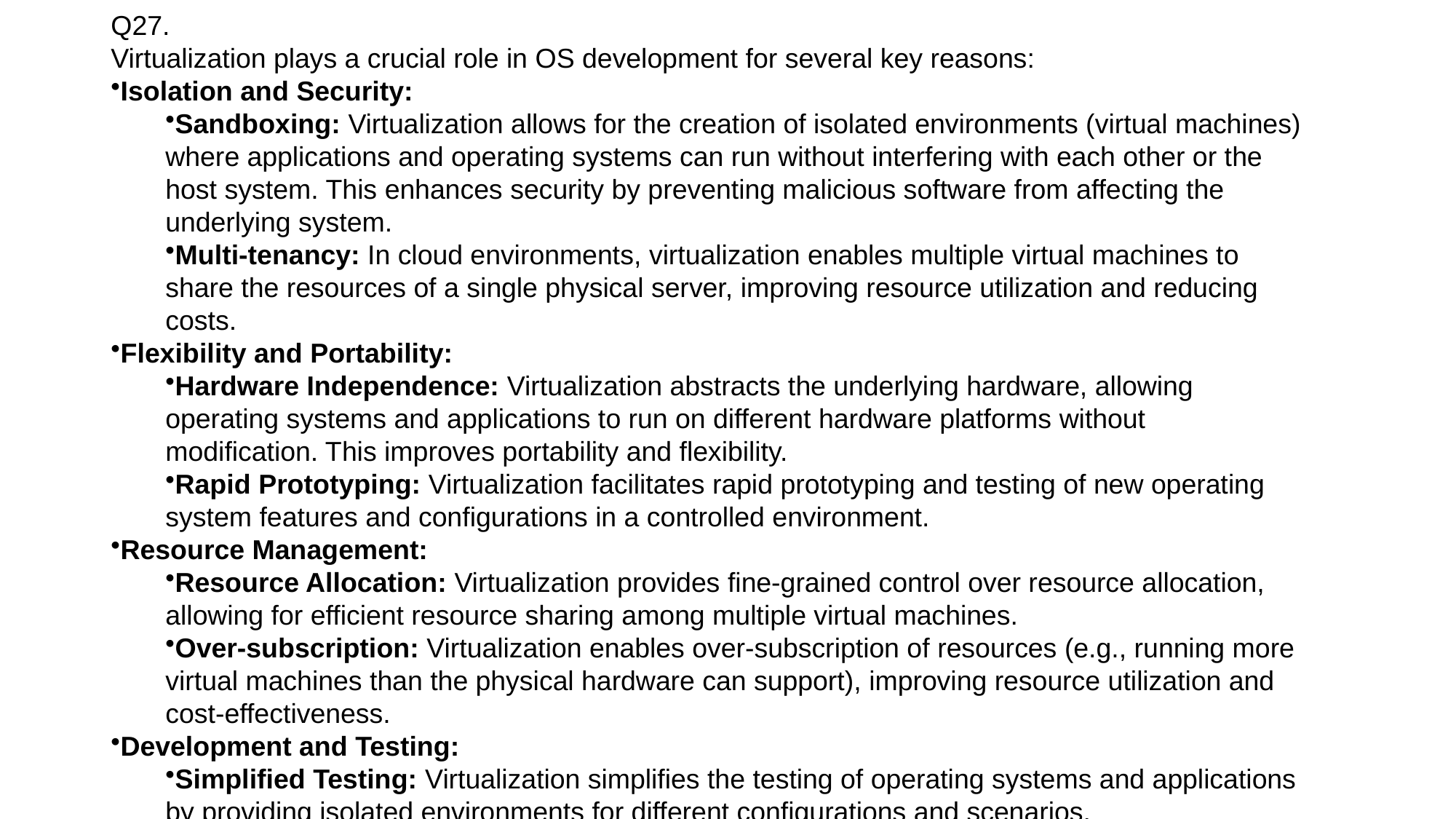

Q27.
Virtualization plays a crucial role in OS development for several key reasons:
Isolation and Security:
Sandboxing: Virtualization allows for the creation of isolated environments (virtual machines) where applications and operating systems can run without interfering with each other or the host system. This enhances security by preventing malicious software from affecting the underlying system.
Multi-tenancy: In cloud environments, virtualization enables multiple virtual machines to share the resources of a single physical server, improving resource utilization and reducing costs.
Flexibility and Portability:
Hardware Independence: Virtualization abstracts the underlying hardware, allowing operating systems and applications to run on different hardware platforms without modification. This improves portability and flexibility.
Rapid Prototyping: Virtualization facilitates rapid prototyping and testing of new operating system features and configurations in a controlled environment.
Resource Management:
Resource Allocation: Virtualization provides fine-grained control over resource allocation, allowing for efficient resource sharing among multiple virtual machines.
Over-subscription: Virtualization enables over-subscription of resources (e.g., running more virtual machines than the physical hardware can support), improving resource utilization and cost-effectiveness.
Development and Testing:
Simplified Testing: Virtualization simplifies the testing of operating systems and applications by providing isolated environments for different configurations and scenarios.
Debugging: Virtualization aids in debugging by allowing developers to easily create and restore snapshots of virtual machines, making it easier to diagnose and fix issues.